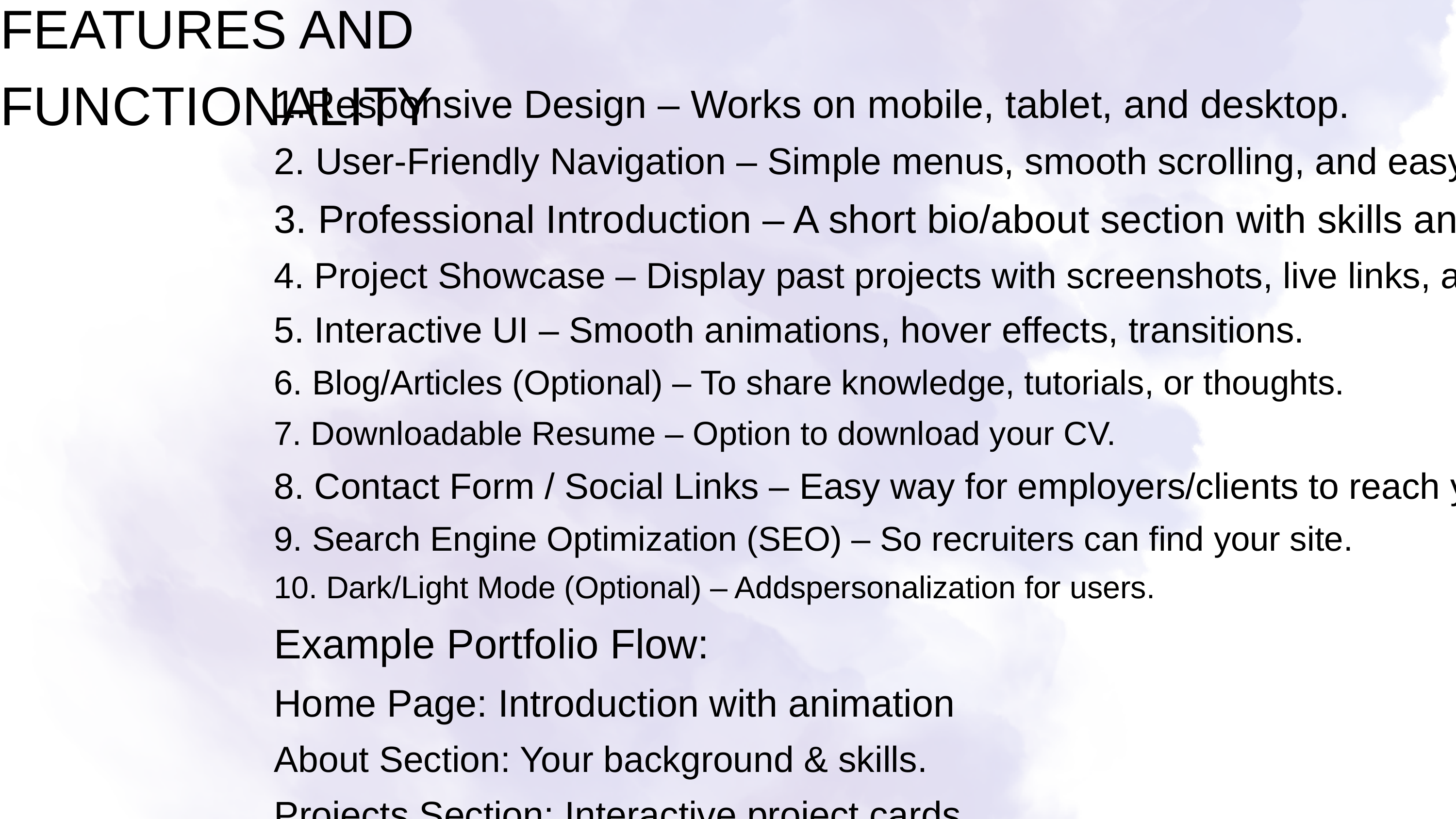

FEATURES AND FUNCTIONALITY
1.Responsive Design – Works on mobile, tablet, and desktop.
2. User-Friendly Navigation – Simple menus, smooth scrolling, and easy-to-find sections.
3. Professional Introduction – A short bio/about section with skills and expertise.
4. Project Showcase – Display past projects with screenshots, live links, and code (GitHub).
5. Interactive UI – Smooth animations, hover effects, transitions.
6. Blog/Articles (Optional) – To share knowledge, tutorials, or thoughts.
7. Downloadable Resume – Option to download your CV.
8. Contact Form / Social Links – Easy way for employers/clients to reach you.
9. Search Engine Optimization (SEO) – So recruiters can find your site.
10. Dark/Light Mode (Optional) – Addspersonalization for users.
Example Portfolio Flow:
Home Page: Introduction with animation
About Section: Your background & skills.
Projects Section: Interactive project cards.
Contact Section: Form + social media links.